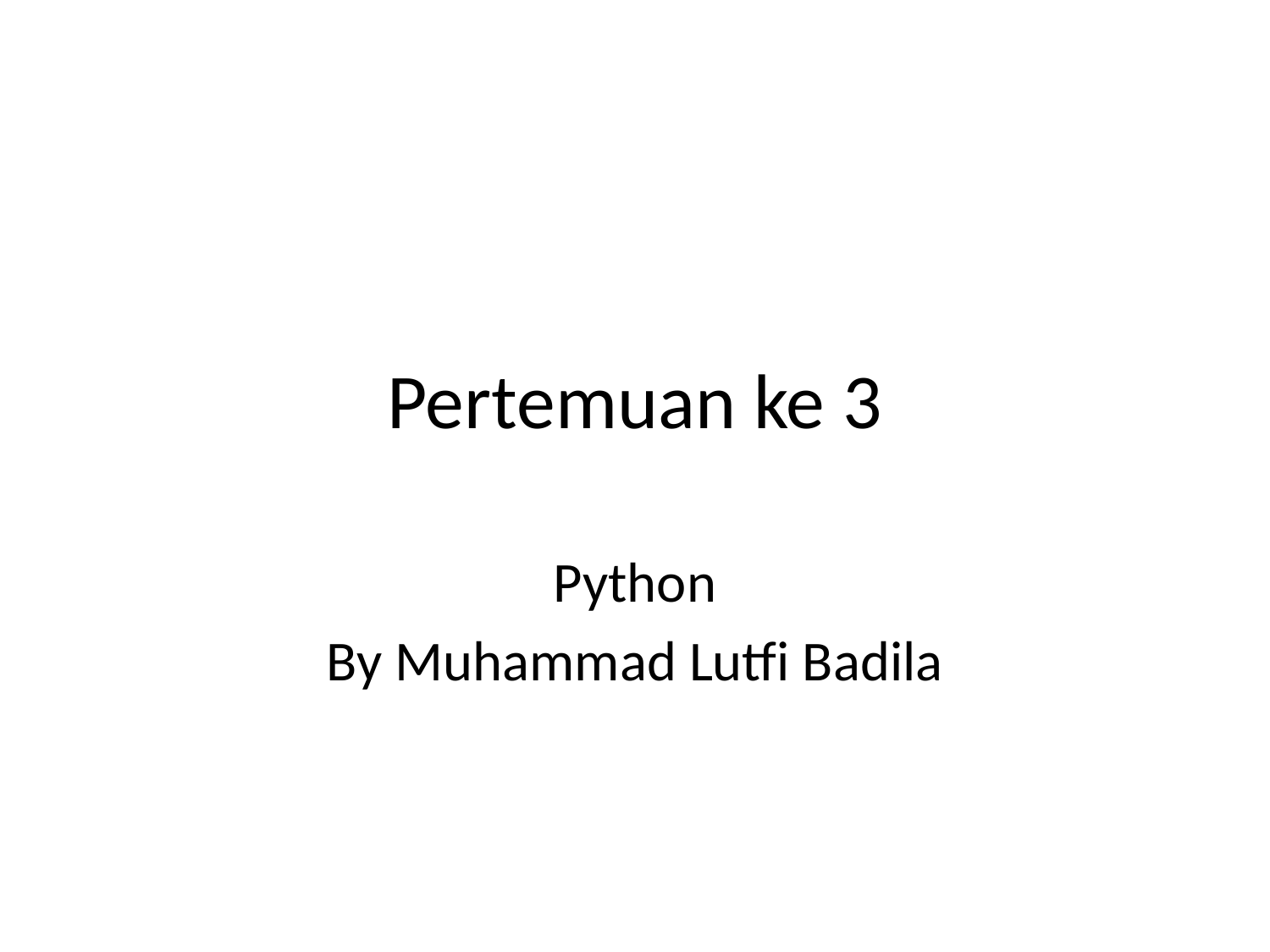

# Pertemuan ke 3
Python
By Muhammad Lutfi Badila